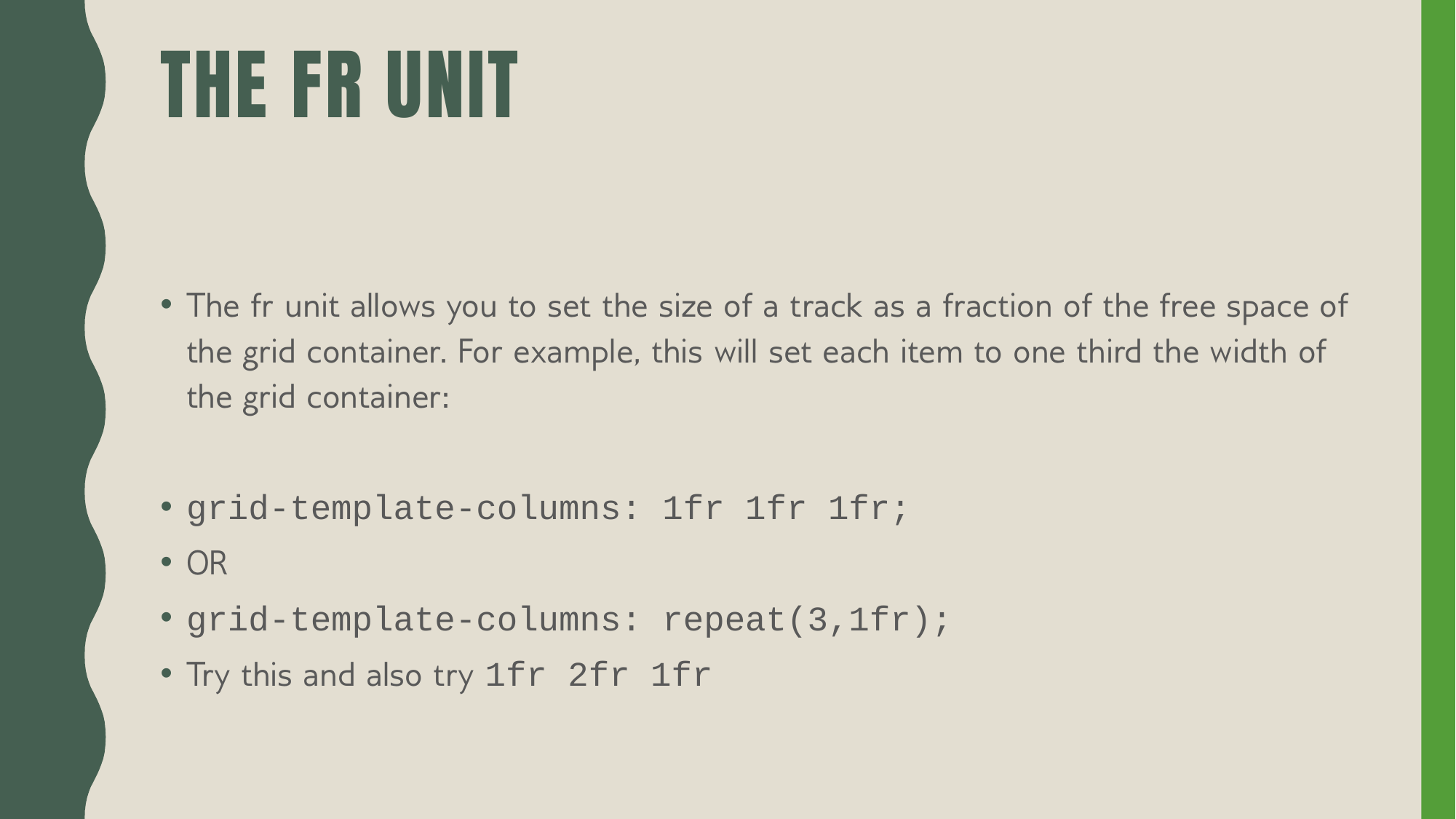

# The fr unit
The fr unit allows you to set the size of a track as a fraction of the free space of the grid container. For example, this will set each item to one third the width of the grid container:

grid-template-columns: 1fr 1fr 1fr;
OR
grid-template-columns: repeat(3,1fr);
Try this and also try 1fr 2fr 1fr